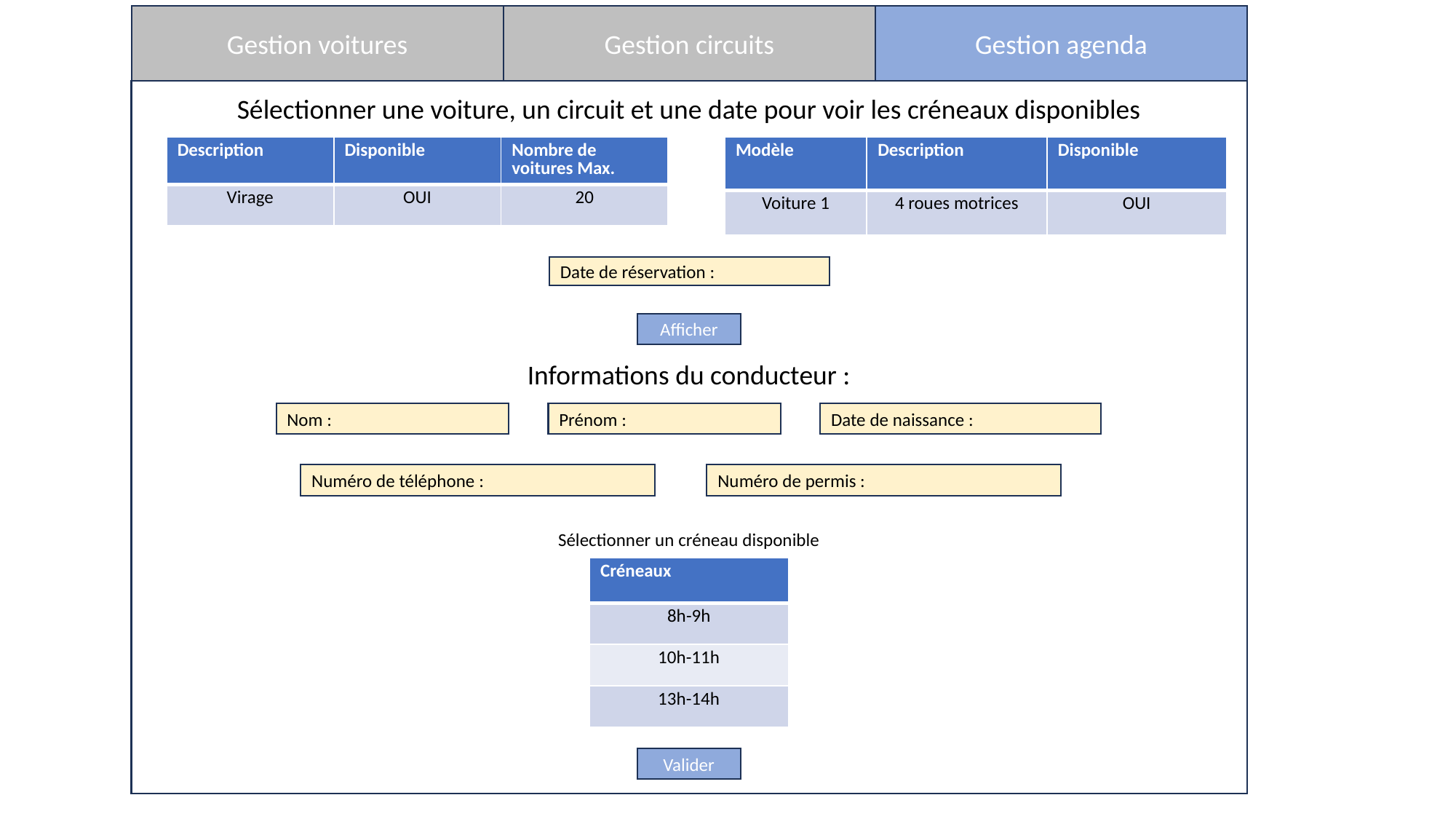

Gestion circuits
Gestion agenda
Gestion voitures

Sélectionner une voiture, un circuit et une date pour voir les créneaux disponibles
| Description | Disponible | Nombre de voitures Max. |
| --- | --- | --- |
| Virage | OUI | 20 |
| Modèle | Description | Disponible |
| --- | --- | --- |
| Voiture 1 | 4 roues motrices | OUI |
Date de réservation :
Afficher
Informations du conducteur :
Nom :
Prénom :
Date de naissance :
Numéro de téléphone :
Numéro de permis :
Sélectionner un créneau disponible
| Créneaux |
| --- |
| 8h-9h |
| 10h-11h |
| 13h-14h |
Valider